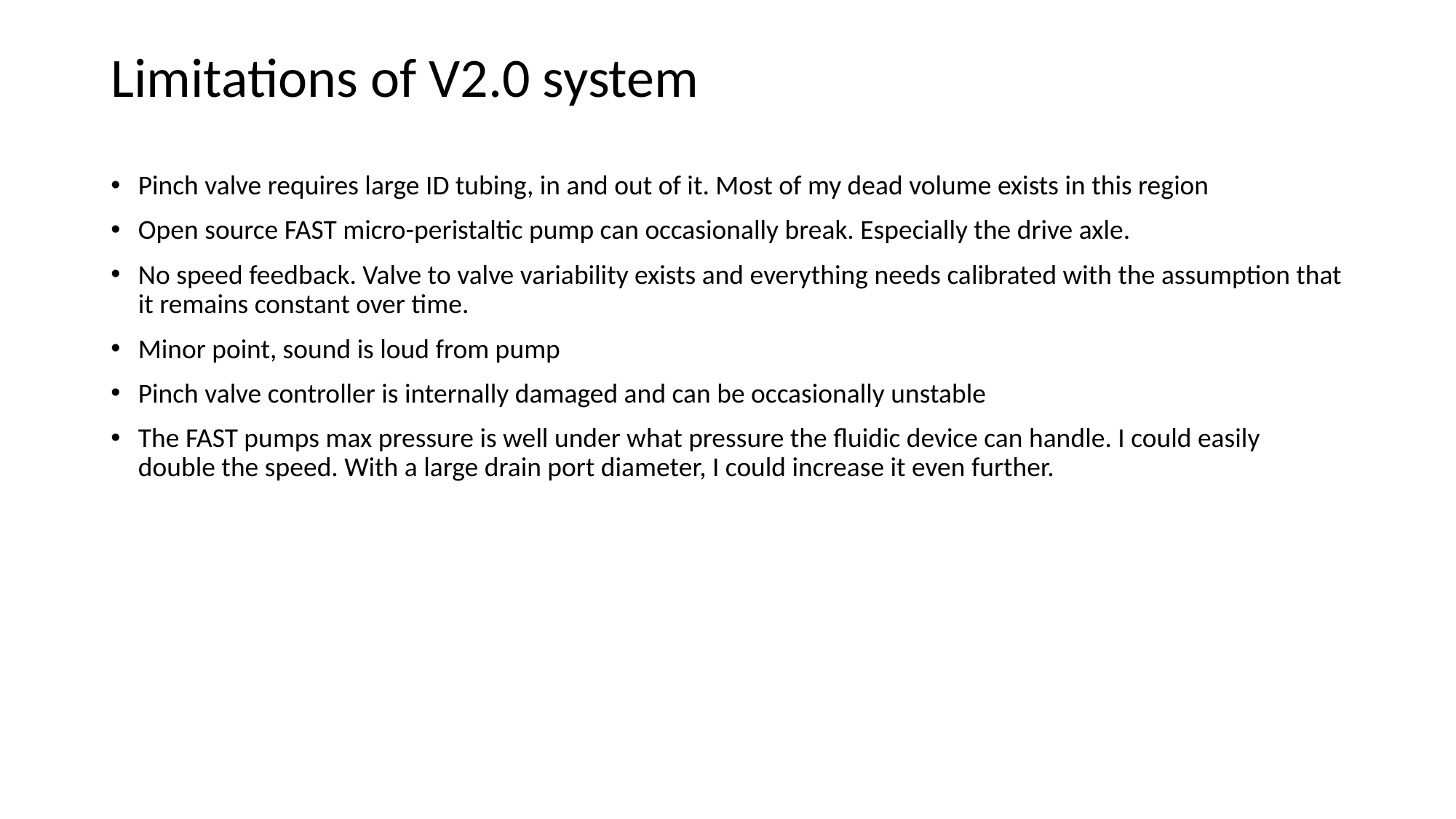

# Limitations of V2.0 system
Pinch valve requires large ID tubing, in and out of it. Most of my dead volume exists in this region
Open source FAST micro-peristaltic pump can occasionally break. Especially the drive axle.
No speed feedback. Valve to valve variability exists and everything needs calibrated with the assumption that it remains constant over time.
Minor point, sound is loud from pump
Pinch valve controller is internally damaged and can be occasionally unstable
The FAST pumps max pressure is well under what pressure the fluidic device can handle. I could easily double the speed. With a large drain port diameter, I could increase it even further.